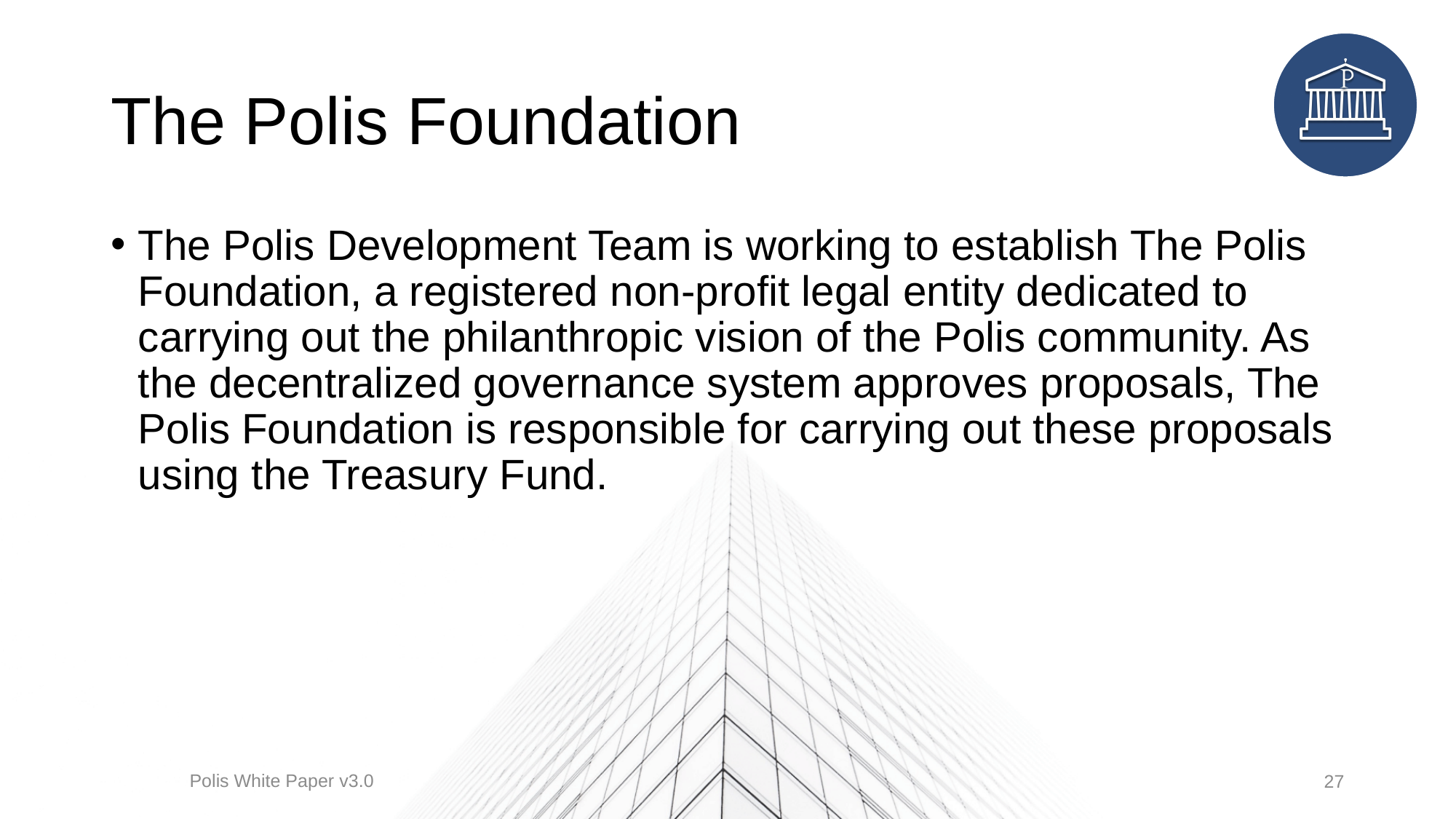

# The Polis Foundation
The Polis Development Team is working to establish The Polis Foundation, a registered non-profit legal entity dedicated to carrying out the philanthropic vision of the Polis community. As the decentralized governance system approves proposals, The Polis Foundation is responsible for carrying out these proposals using the Treasury Fund.
Polis White Paper v3.0
27